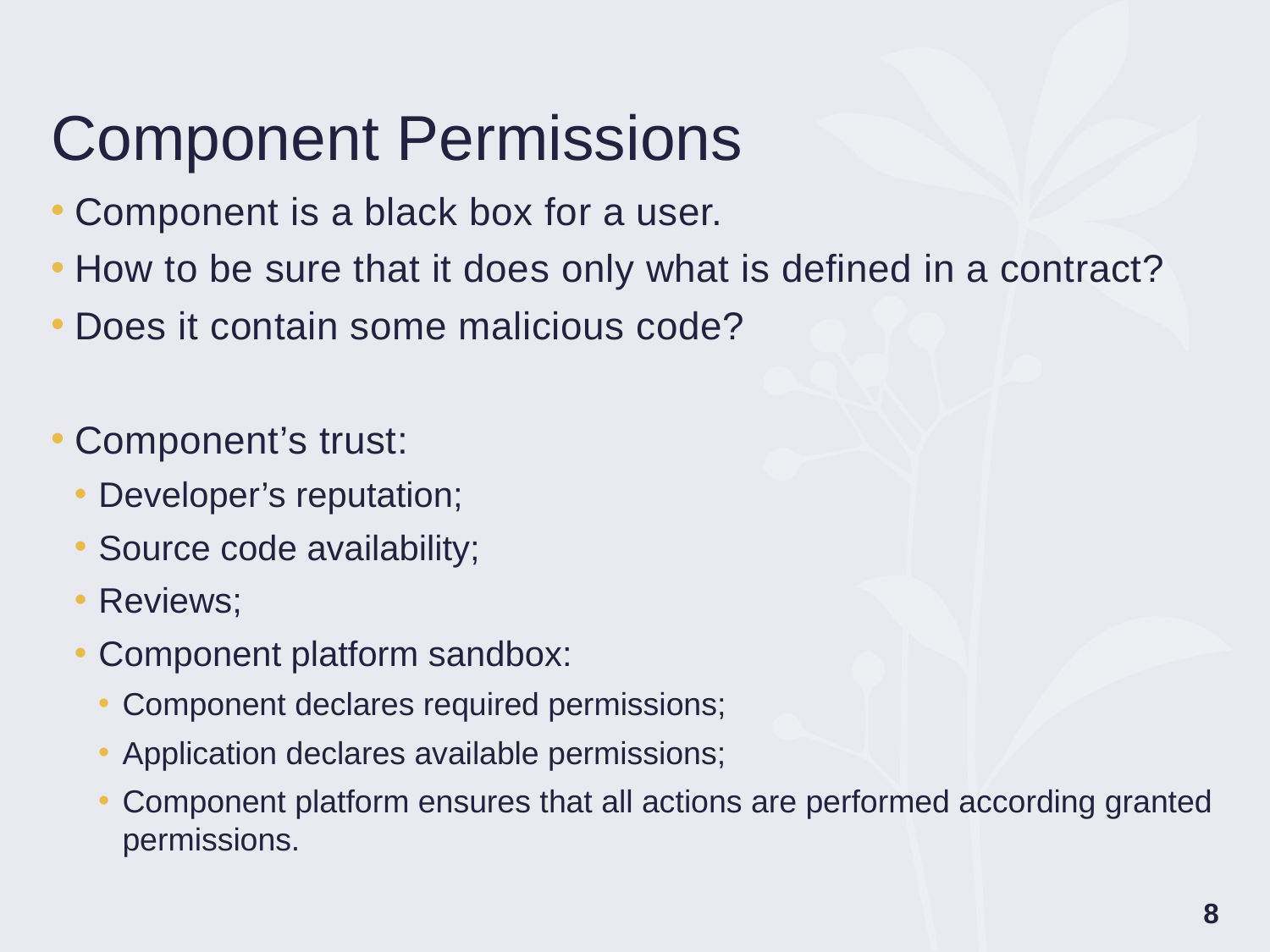

# Component Permissions
Component is a black box for a user.
How to be sure that it does only what is defined in a contract?
Does it contain some malicious code?

Component’s trust:
Developer’s reputation;
Source code availability;
Reviews;
Component platform sandbox:
Component declares required permissions;
Application declares available permissions;
Component platform ensures that all actions are performed according granted permissions.
8